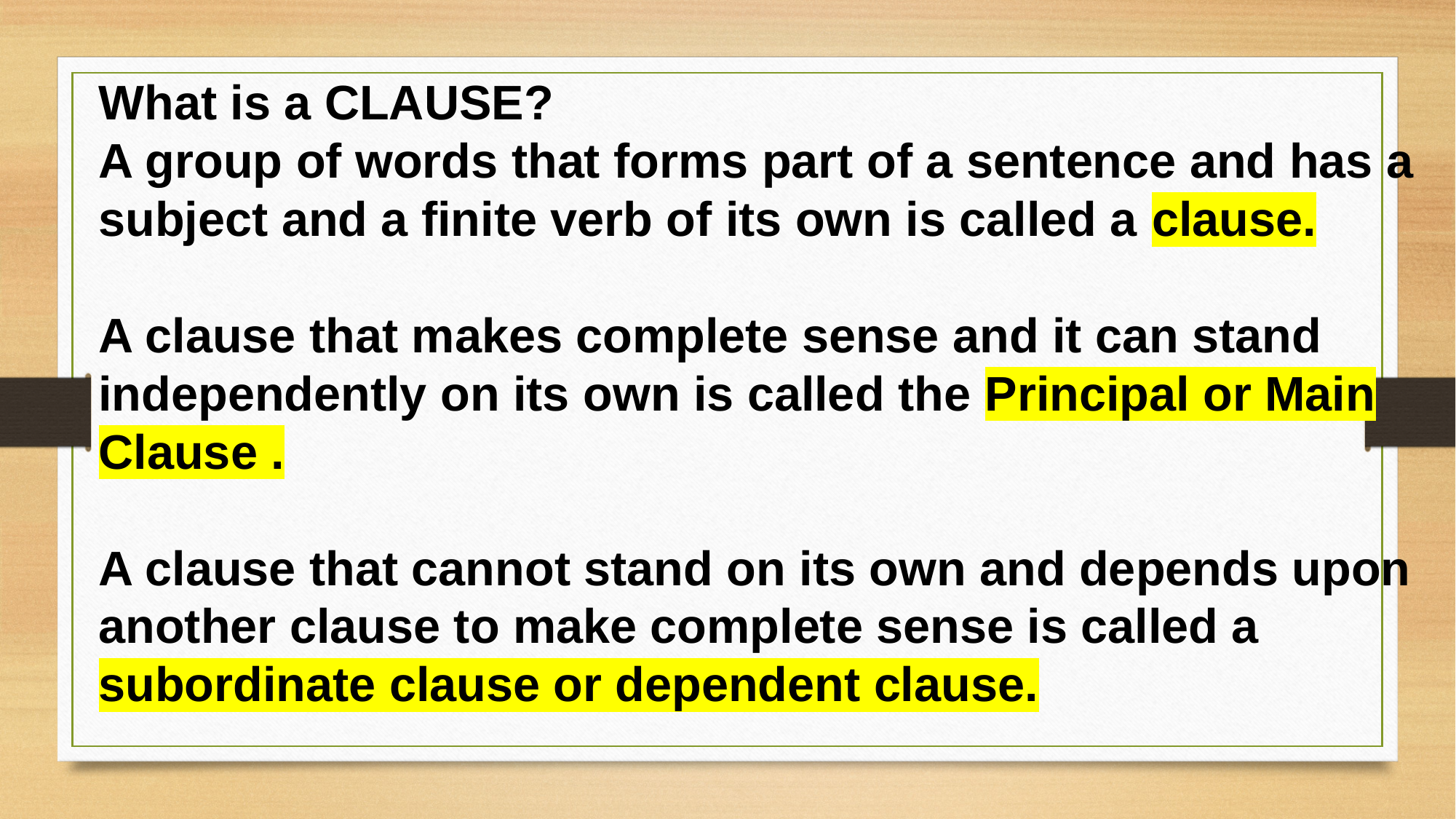

What is a CLAUSE?
A group of words that forms part of a sentence and has a subject and a finite verb of its own is called a clause.

A clause that makes complete sense and it can stand independently on its own is called the Principal or Main Clause .

A clause that cannot stand on its own and depends upon another clause to make complete sense is called a subordinate clause or dependent clause.